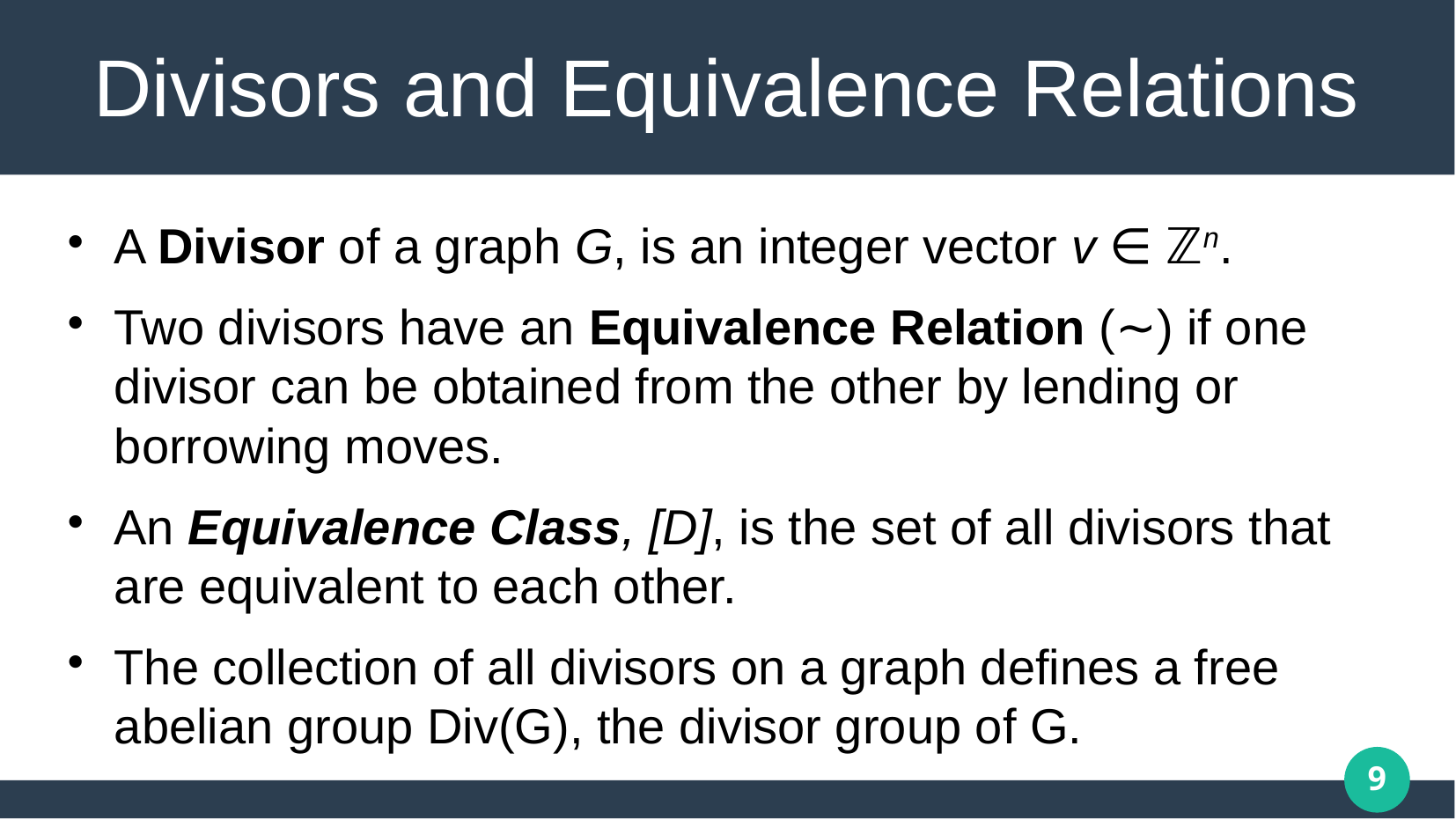

Divisors and Equivalence Relations
# A Divisor of a graph G, is an integer vector v ∈ ℤn.
Two divisors have an Equivalence Relation (∼) if one divisor can be obtained from the other by lending or borrowing moves.
An Equivalence Class, [D], is the set of all divisors that are equivalent to each other.
The collection of all divisors on a graph defines a free abelian group Div(G), the divisor group of G.